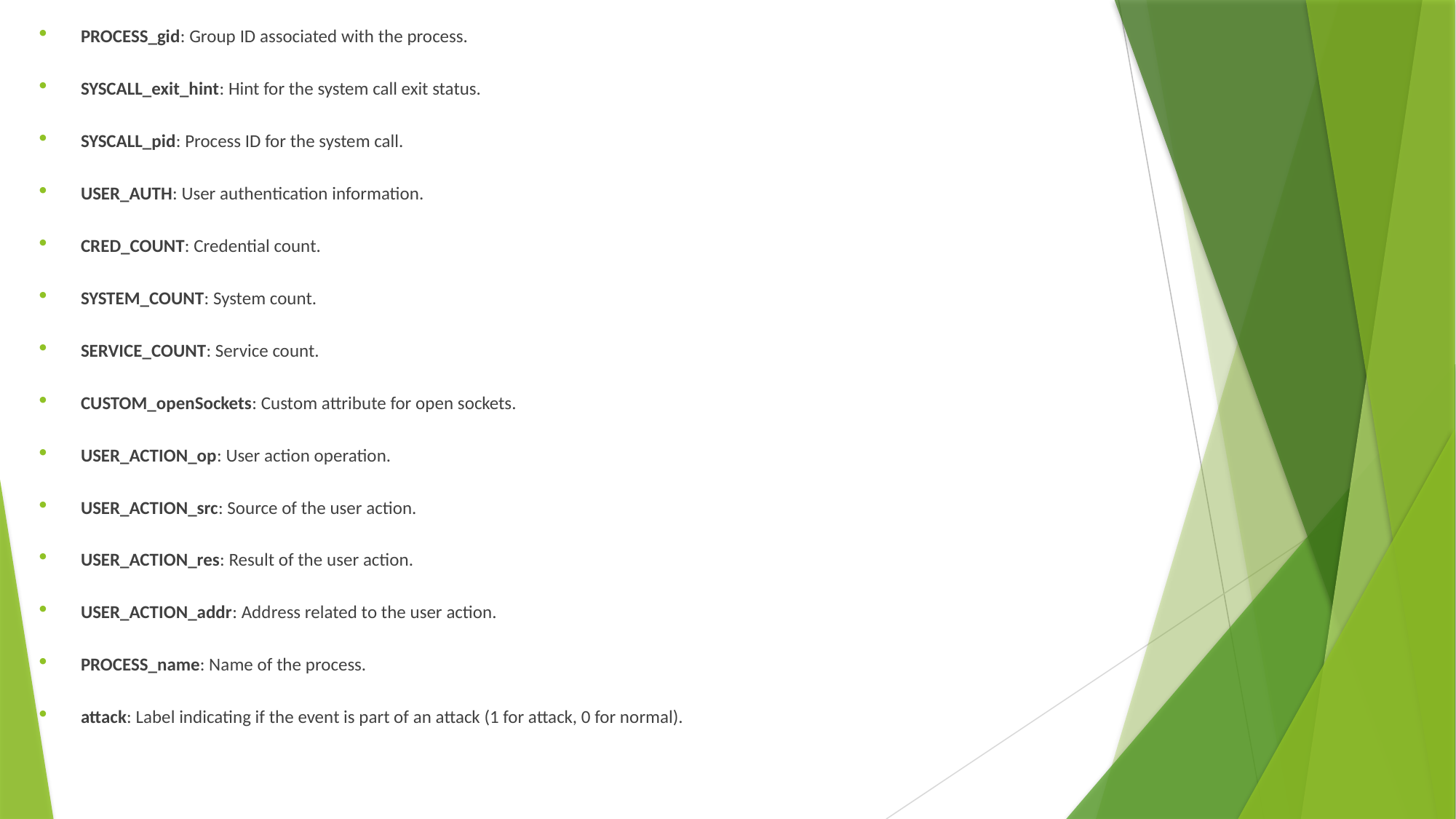

PROCESS_gid: Group ID associated with the process.
SYSCALL_exit_hint: Hint for the system call exit status.
SYSCALL_pid: Process ID for the system call.
USER_AUTH: User authentication information.
CRED_COUNT: Credential count.
SYSTEM_COUNT: System count.
SERVICE_COUNT: Service count.
CUSTOM_openSockets: Custom attribute for open sockets.
USER_ACTION_op: User action operation.
USER_ACTION_src: Source of the user action.
USER_ACTION_res: Result of the user action.
USER_ACTION_addr: Address related to the user action.
PROCESS_name: Name of the process.
attack: Label indicating if the event is part of an attack (1 for attack, 0 for normal).